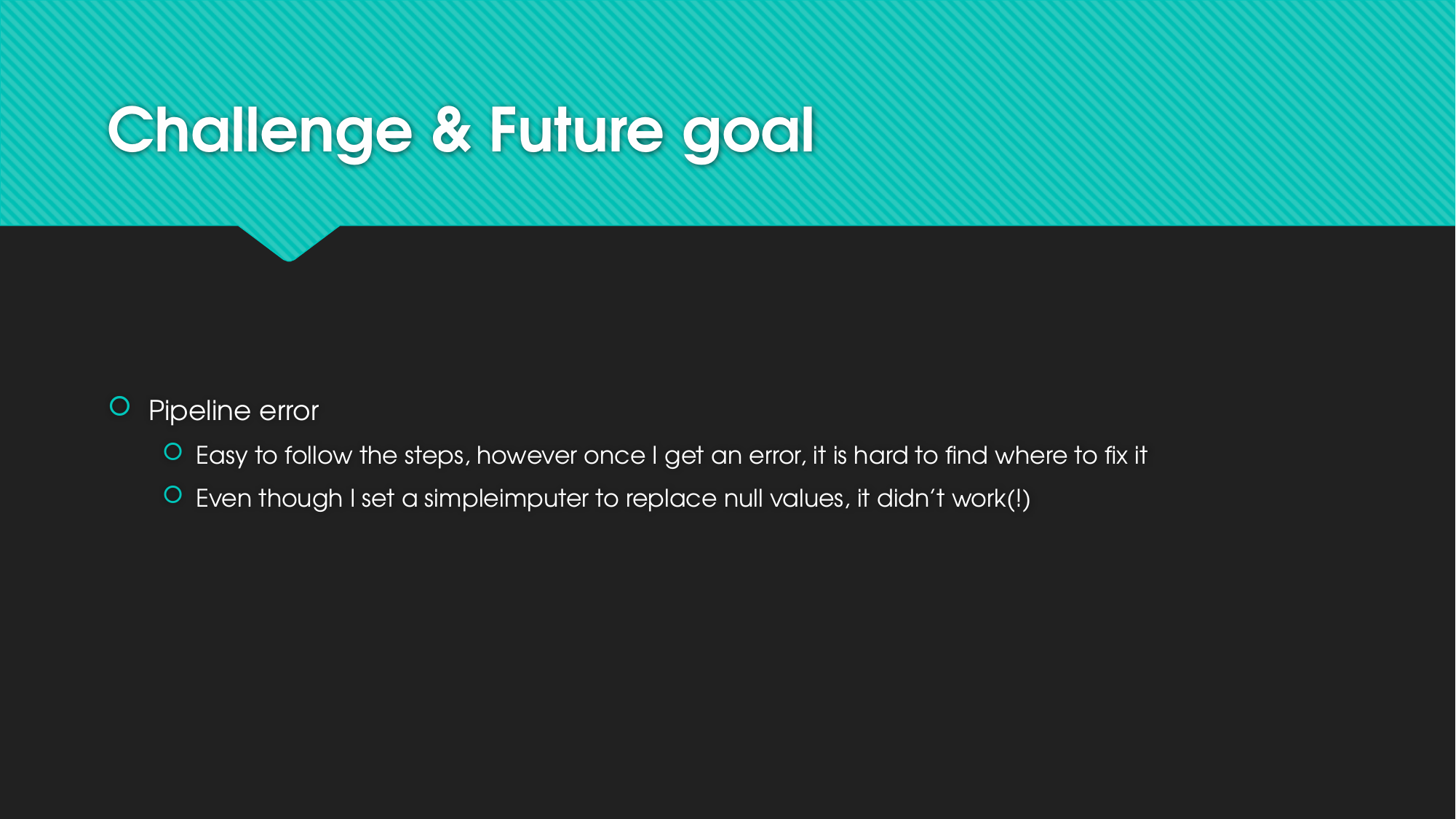

# Challenge & Future goal
Pipeline error
Easy to follow the steps, however once I get an error, it is hard to find where to fix it
Even though I set a simpleimputer to replace null values, it didn’t work(!)